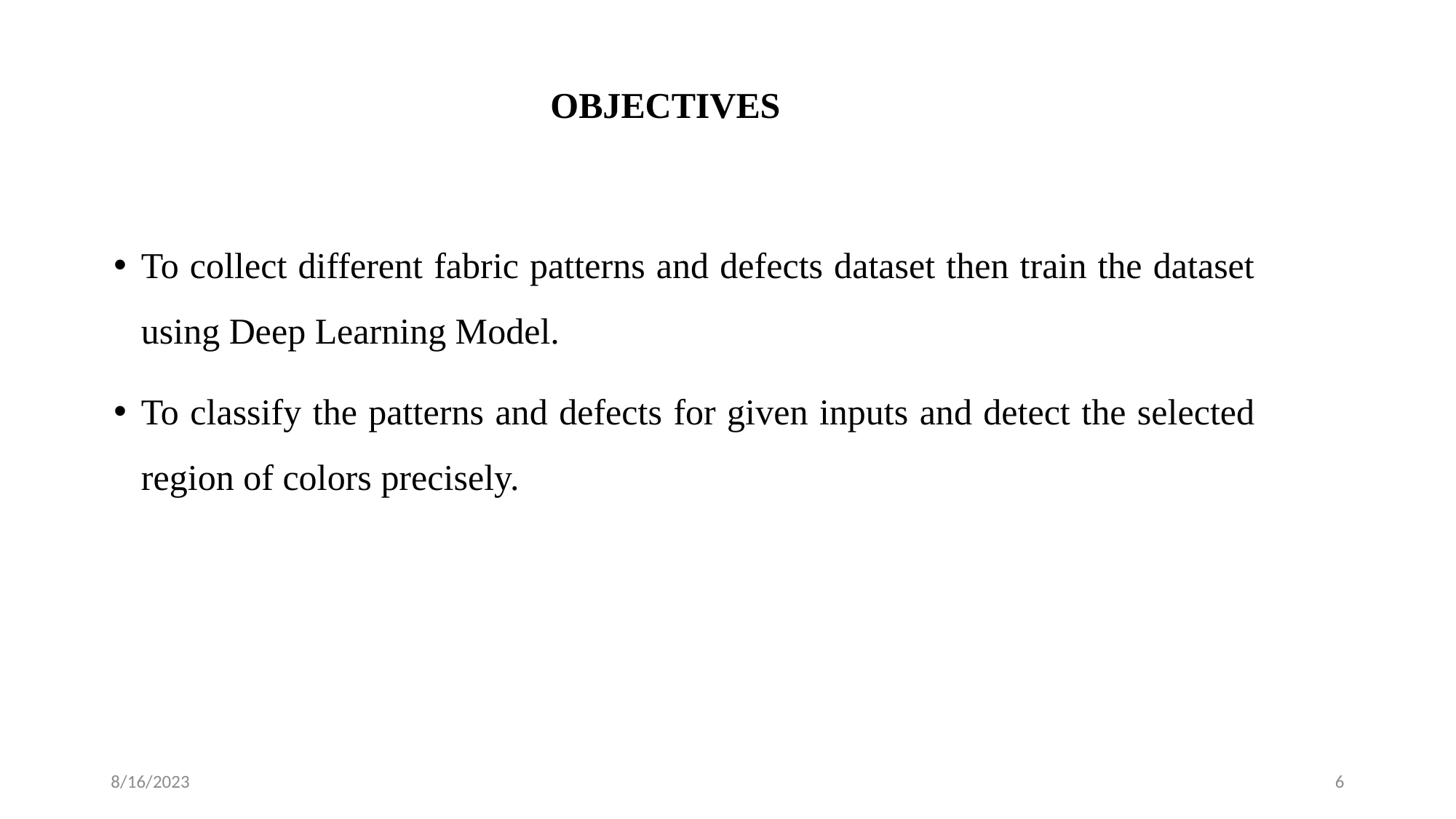

# OBJECTIVES
To collect different fabric patterns and defects dataset then train the dataset using Deep Learning Model.
To classify the patterns and defects for given inputs and detect the selected region of colors precisely.
8/16/2023
6